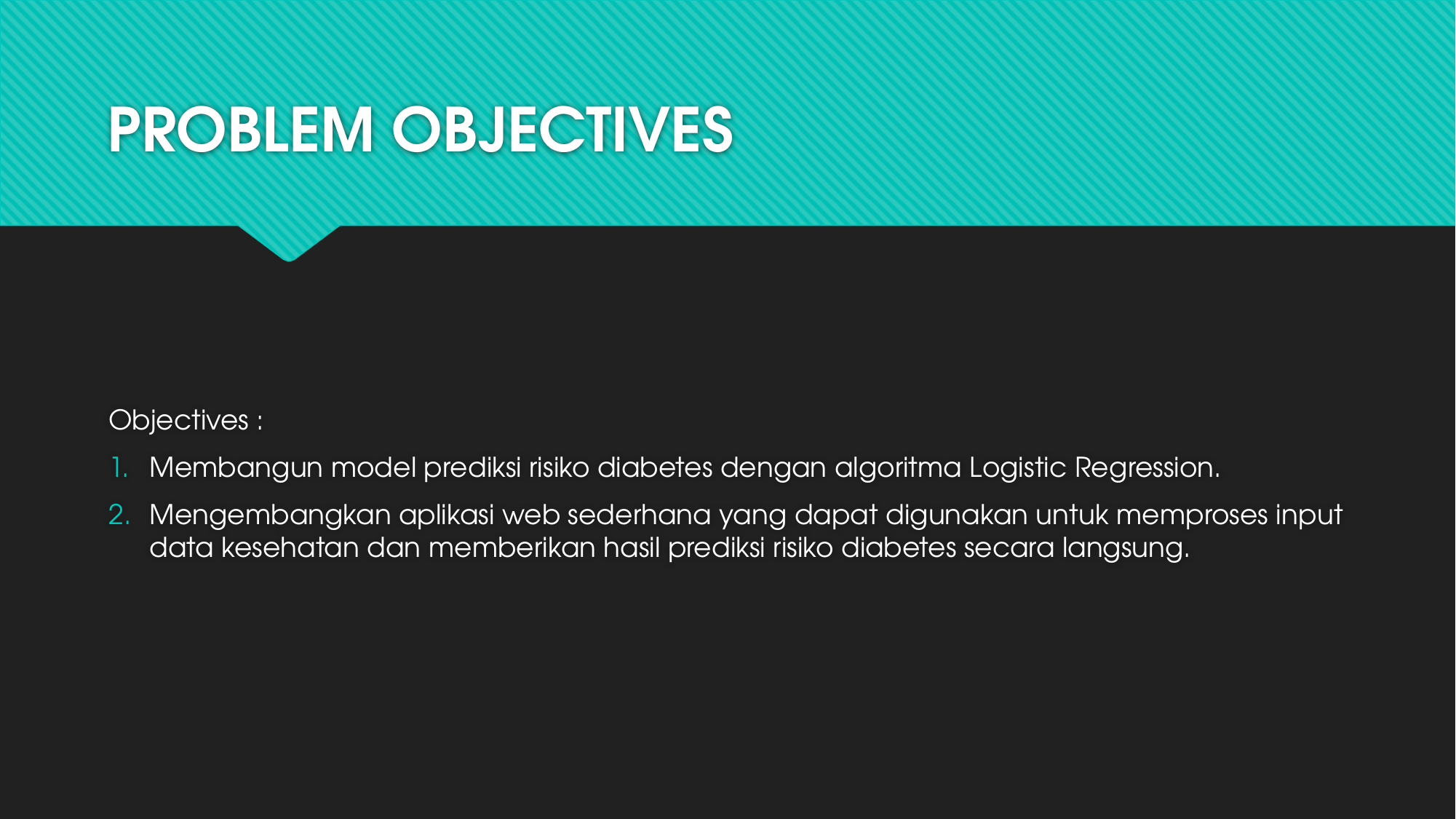

# PROBLEM OBJECTIVES
Objectives :
Membangun model prediksi risiko diabetes dengan algoritma Logistic Regression.
Mengembangkan aplikasi web sederhana yang dapat digunakan untuk memproses input data kesehatan dan memberikan hasil prediksi risiko diabetes secara langsung.